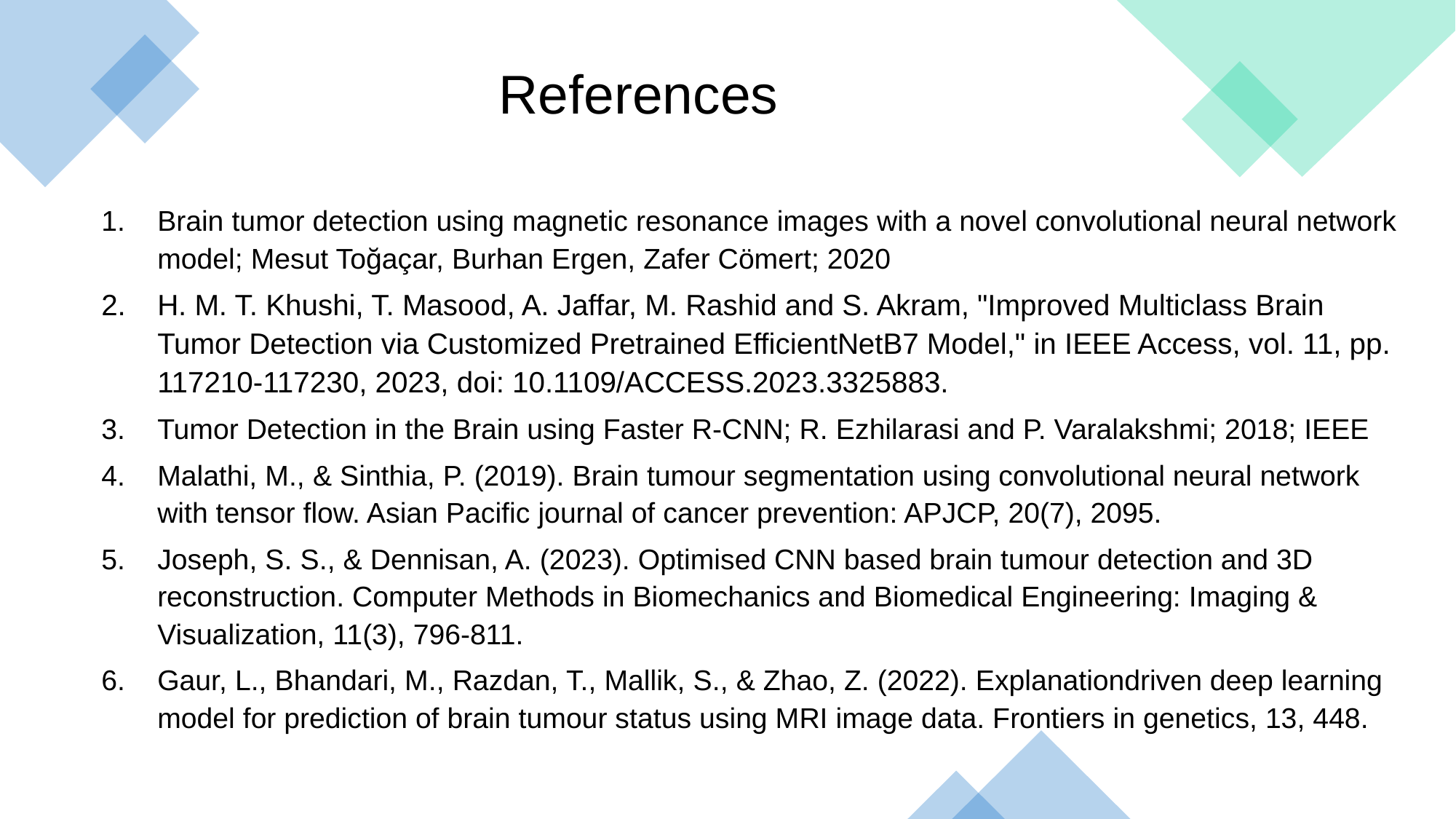

# References

Brain tumor detection using magnetic resonance images with a novel convolutional neural network model; Mesut Toğaçar, Burhan Ergen, Zafer Cömert; 2020
H. M. T. Khushi, T. Masood, A. Jaffar, M. Rashid and S. Akram, "Improved Multiclass Brain Tumor Detection via Customized Pretrained EfficientNetB7 Model," in IEEE Access, vol. 11, pp. 117210-117230, 2023, doi: 10.1109/ACCESS.2023.3325883.
Tumor Detection in the Brain using Faster R-CNN; R. Ezhilarasi and P. Varalakshmi; 2018; IEEE
Malathi, M., & Sinthia, P. (2019). Brain tumour segmentation using convolutional neural network with tensor flow. Asian Pacific journal of cancer prevention: APJCP, 20(7), 2095.
Joseph, S. S., & Dennisan, A. (2023). Optimised CNN based brain tumour detection and 3D reconstruction. Computer Methods in Biomechanics and Biomedical Engineering: Imaging & Visualization, 11(3), 796-811.
Gaur, L., Bhandari, M., Razdan, T., Mallik, S., & Zhao, Z. (2022). Explanationdriven deep learning model for prediction of brain tumour status using MRI image data. Frontiers in genetics, 13, 448.